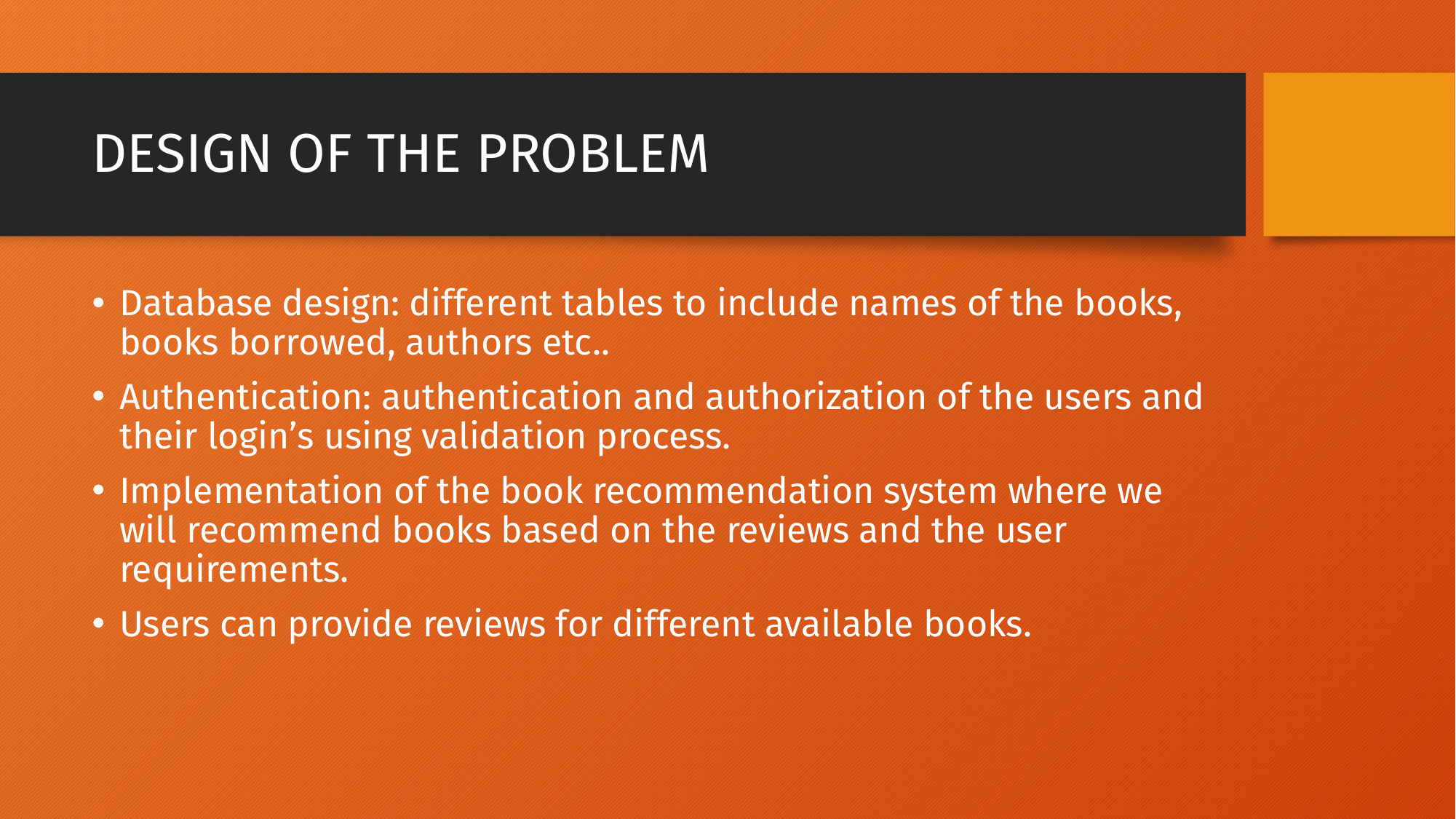

# DESIGN OF THE PROBLEM
Database design: different tables to include names of the books, books borrowed, authors etc..
Authentication: authentication and authorization of the users and their login’s using validation process.
Implementation of the book recommendation system where we will recommend books based on the reviews and the user requirements.
Users can provide reviews for different available books.